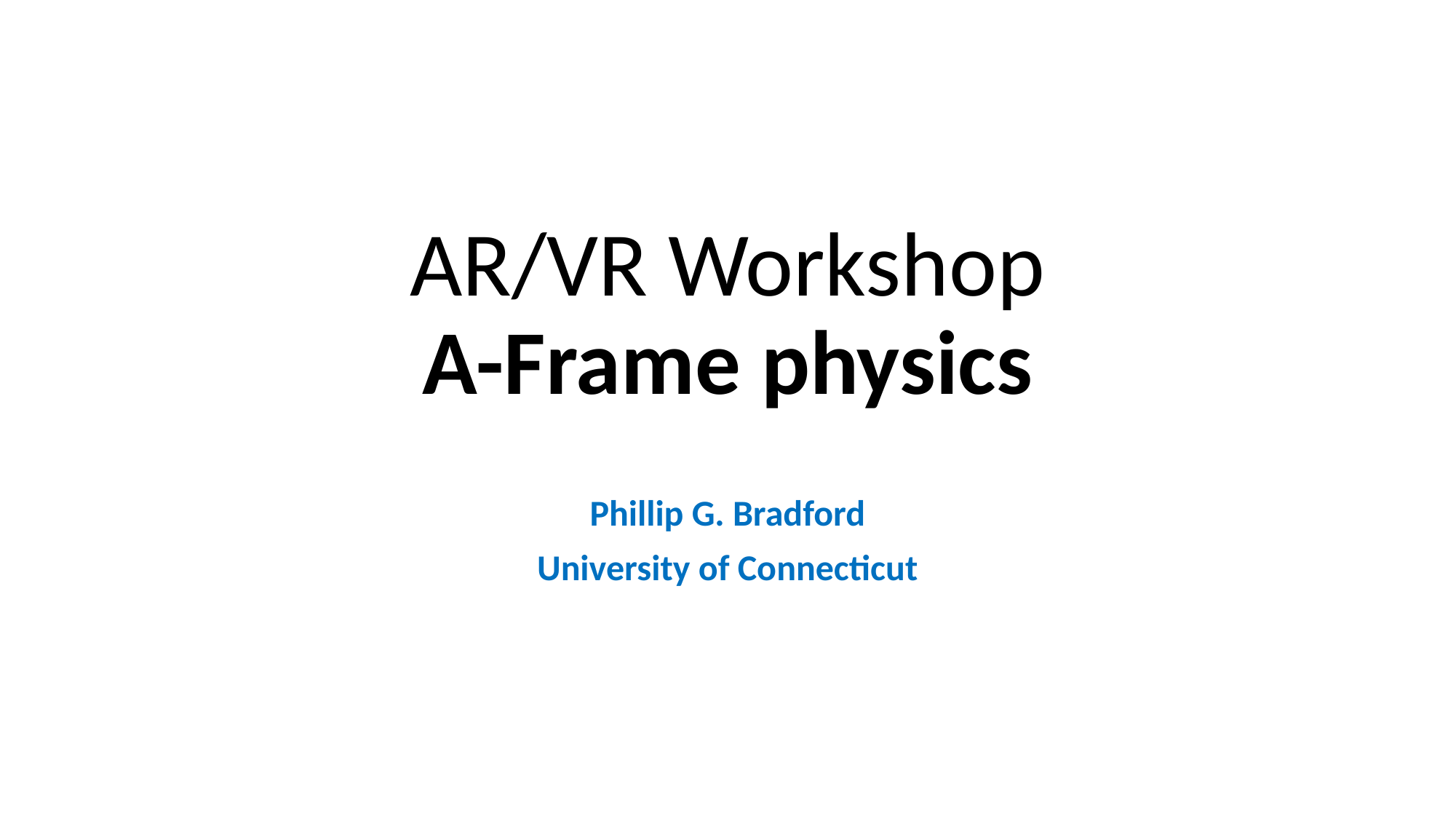

# AR/VR Workshop A-Frame physics

Phillip G. Bradford
University of Connecticut